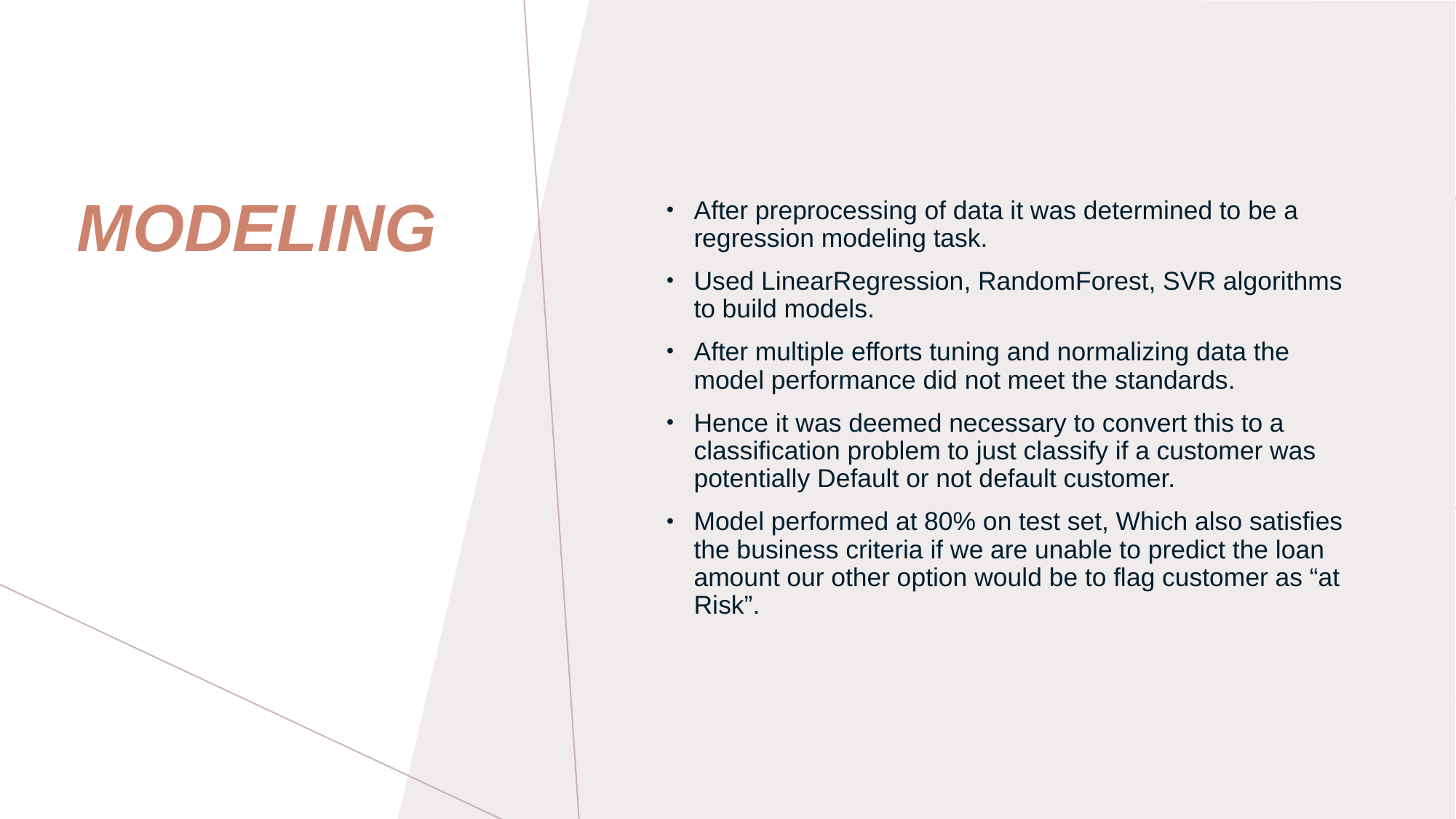

After preprocessing of data it was determined to be a regression modeling task.
Used LinearRegression, RandomForest, SVR algorithms to build models.
After multiple efforts tuning and normalizing data the model performance did not meet the standards.
Hence it was deemed necessary to convert this to a classification problem to just classify if a customer was potentially Default or not default customer.
Model performed at 80% on test set, Which also satisfies the business criteria if we are unable to predict the loan amount our other option would be to flag customer as “at Risk”.
# MODELING